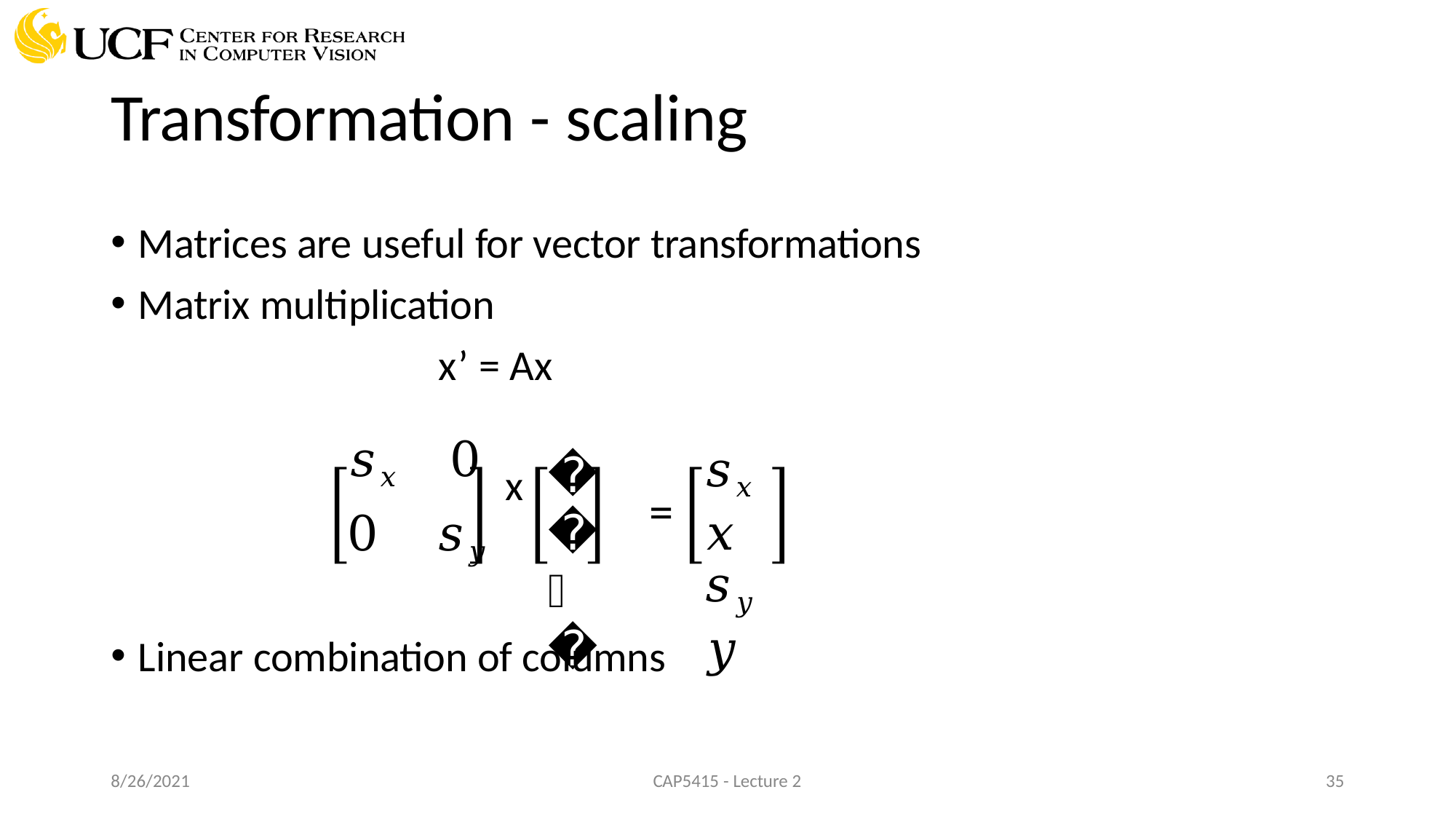

# Transformation - scaling
Matrices are useful for vector transformations
Matrix multiplication
x’ = Ax
𝑥
𝑦
𝑠𝑥𝑥
𝑠𝑦𝑦
𝑠𝑥	0	x
0	𝑠𝑦

=
Linear combination of columns
8/26/2021
CAP5415 - Lecture 2
35